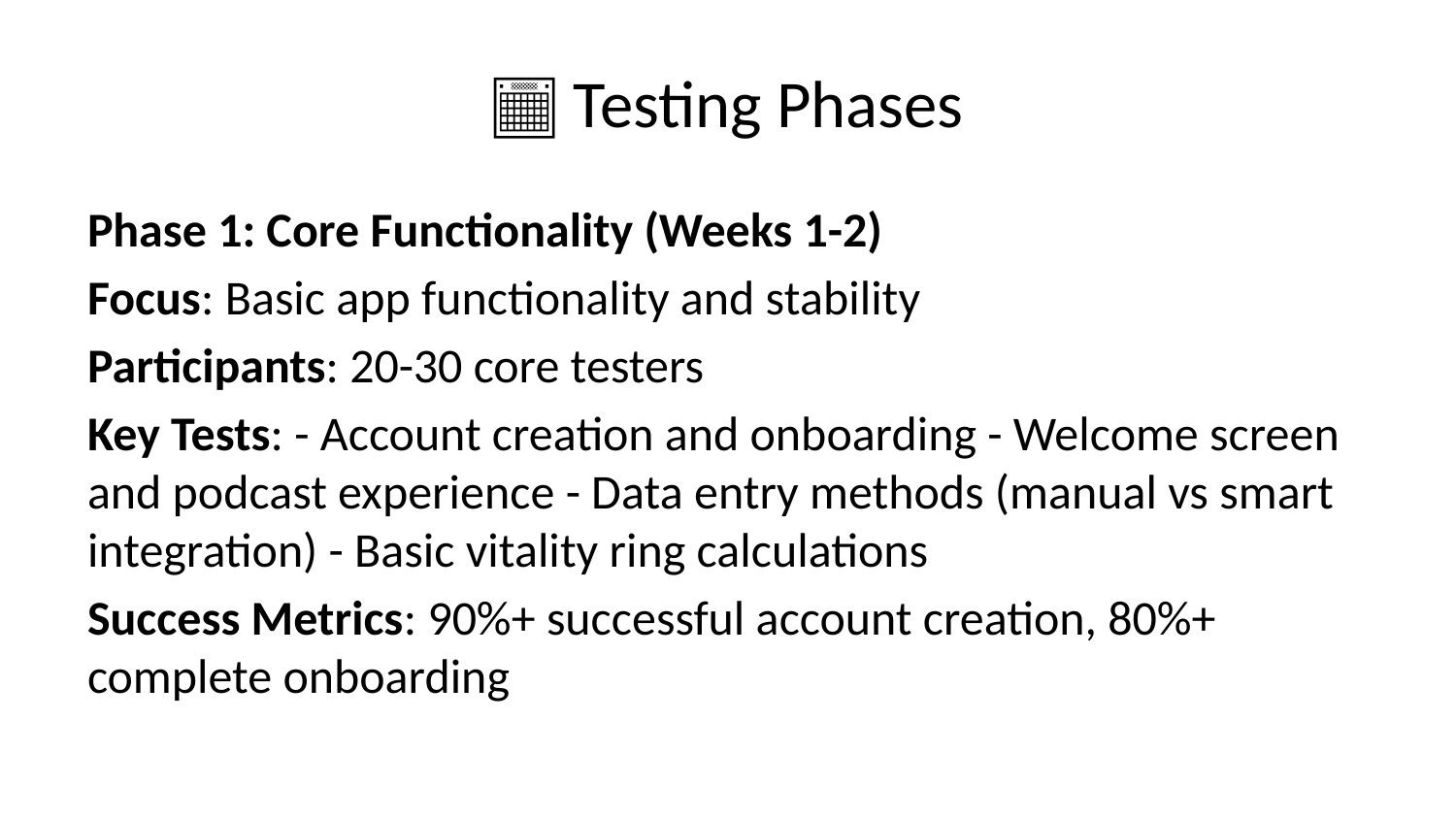

# 📅 Testing Phases
Phase 1: Core Functionality (Weeks 1-2)
Focus: Basic app functionality and stability
Participants: 20-30 core testers
Key Tests: - Account creation and onboarding - Welcome screen and podcast experience - Data entry methods (manual vs smart integration) - Basic vitality ring calculations
Success Metrics: 90%+ successful account creation, 80%+ complete onboarding